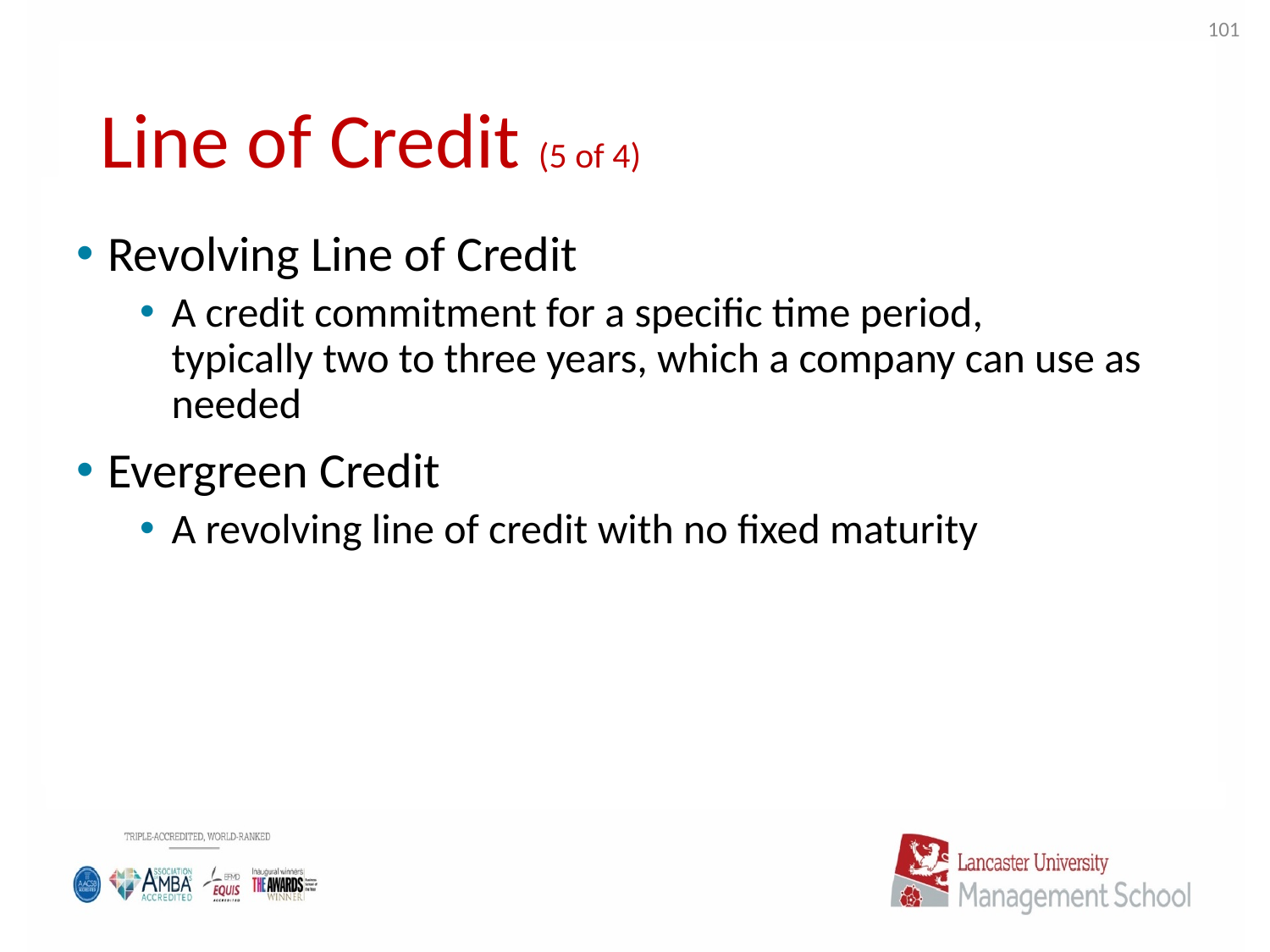

101
# Line of Credit (5 of 4)
Revolving Line of Credit
A credit commitment for a specific time period,
typically two to three years, which a company can use as needed
Evergreen Credit
A revolving line of credit with no fixed maturity